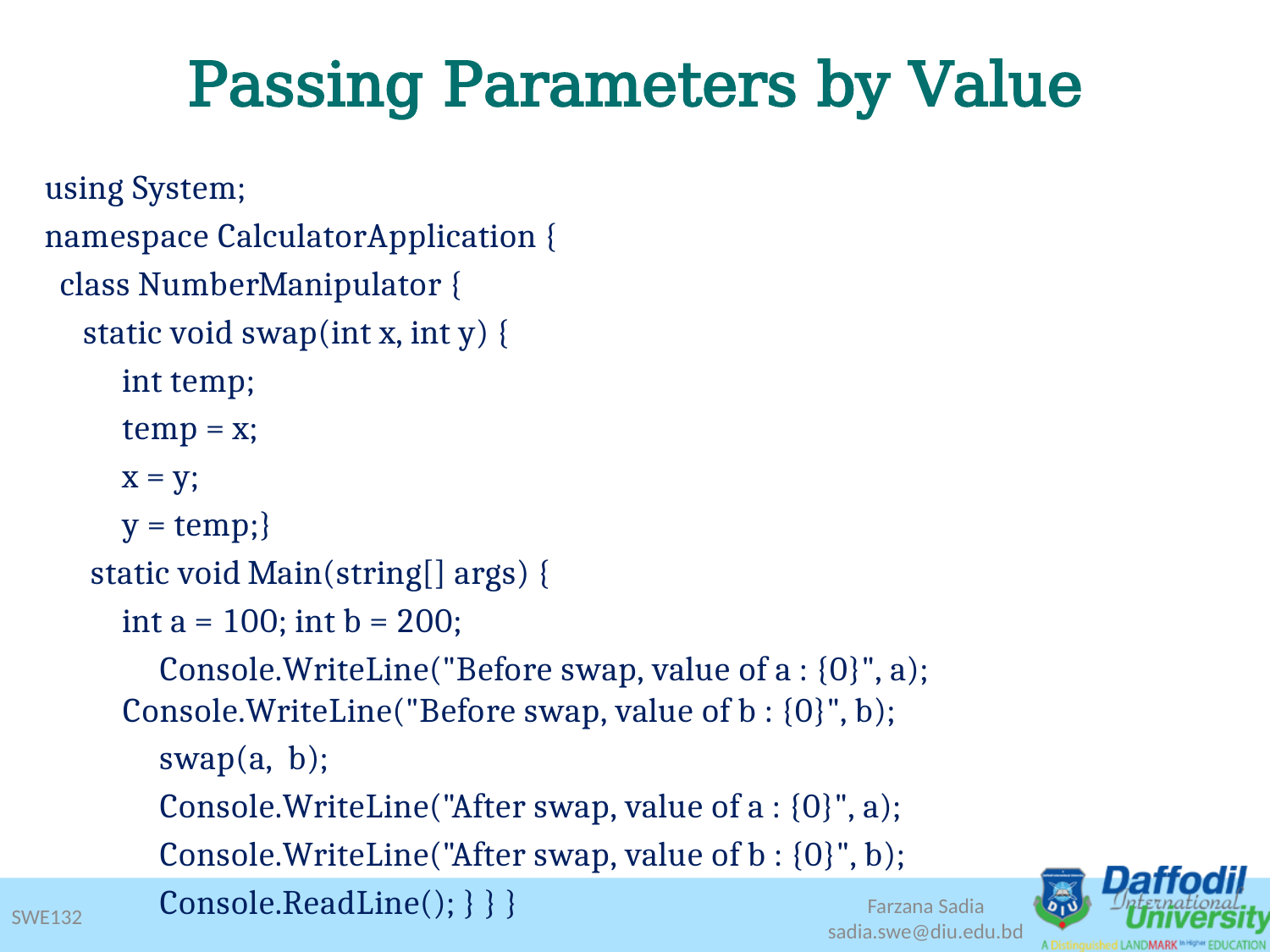

# Passing Parameters by Value
using System;
namespace CalculatorApplication {
  class NumberManipulator {
     static void swap(int x, int y) {
    	int temp;
	temp = x;
     	x = y;
      	y = temp;}
      static void Main(string[] args) {
	int a = 100; int b = 200;
               Console.WriteLine("Before swap, value of a : {0}", a);                                             	Console.WriteLine("Before swap, value of b : {0}", b);
               swap(a,  b);
               Console.WriteLine("After swap, value of a : {0}", a);
               Console.WriteLine("After swap, value of b : {0}", b);
               Console.ReadLine(); } } }